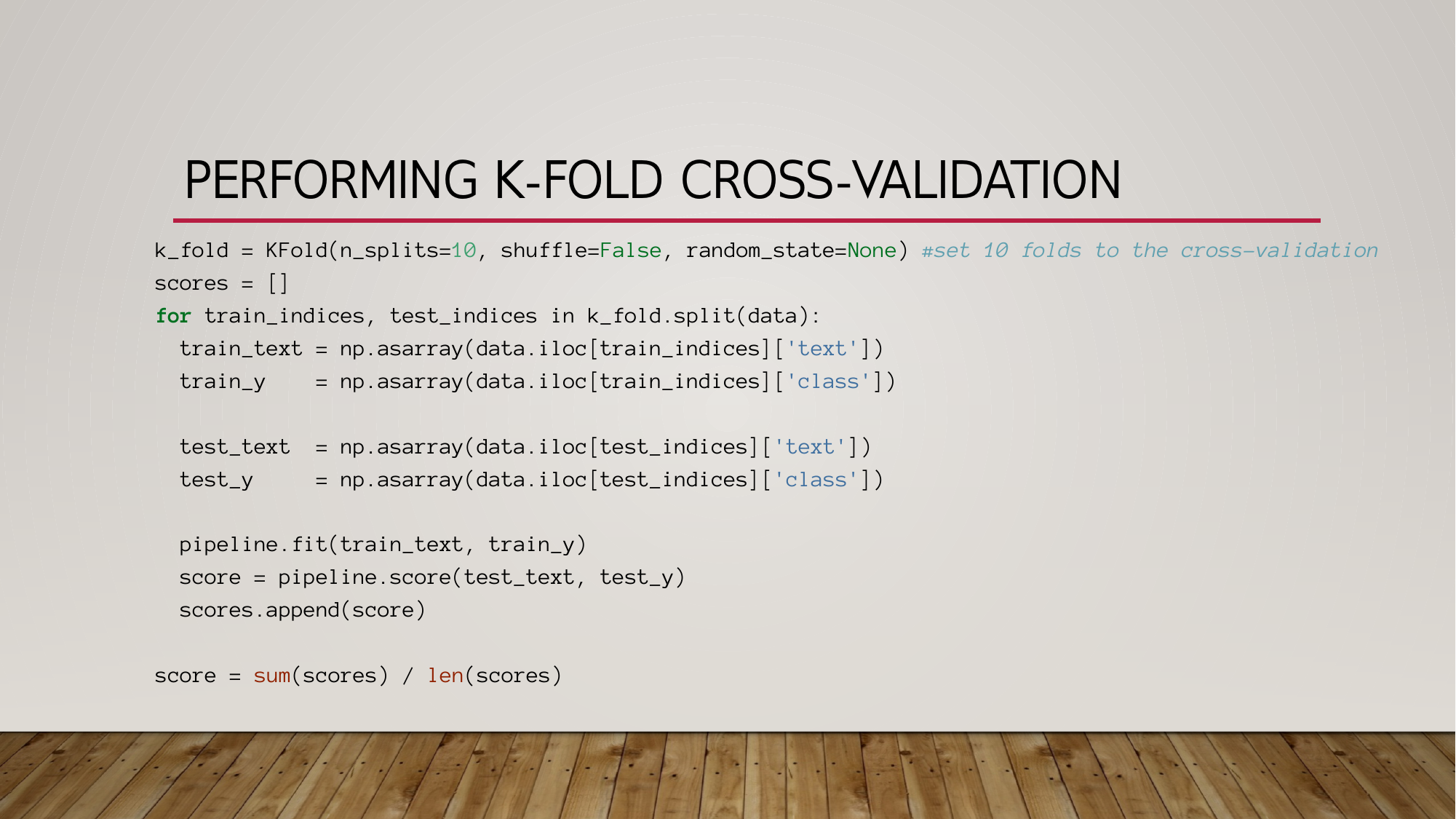

# Performing k-fold cross-validation
k_fold = KFold(n_splits=10, shuffle=False, random_state=None) #set 10 folds to the cross-validation
scores = []
for train_indices, test_indices in k_fold.split(data):
  train_text = np.asarray(data.iloc[train_indices]['text'])
  train_y    = np.asarray(data.iloc[train_indices]['class'])
  test_text  = np.asarray(data.iloc[test_indices]['text'])
  test_y     = np.asarray(data.iloc[test_indices]['class'])
  pipeline.fit(train_text, train_y)
  score = pipeline.score(test_text, test_y)
  scores.append(score)
score = sum(scores) / len(scores)